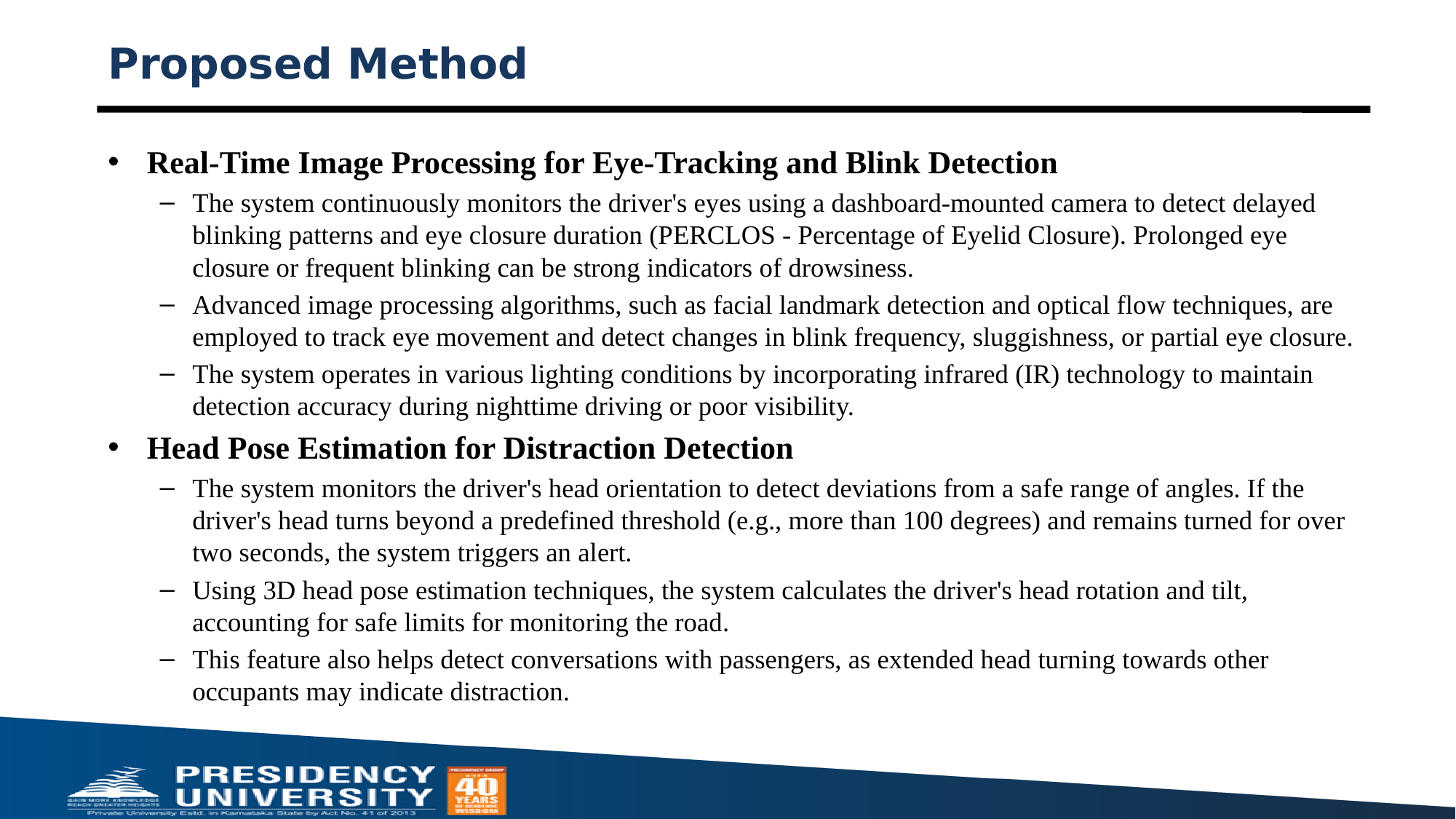

# Proposed Method
Real-Time Image Processing for Eye-Tracking and Blink Detection
The system continuously monitors the driver's eyes using a dashboard-mounted camera to detect delayed blinking patterns and eye closure duration (PERCLOS - Percentage of Eyelid Closure). Prolonged eye closure or frequent blinking can be strong indicators of drowsiness.
Advanced image processing algorithms, such as facial landmark detection and optical flow techniques, are employed to track eye movement and detect changes in blink frequency, sluggishness, or partial eye closure.
The system operates in various lighting conditions by incorporating infrared (IR) technology to maintain detection accuracy during nighttime driving or poor visibility.
Head Pose Estimation for Distraction Detection
The system monitors the driver's head orientation to detect deviations from a safe range of angles. If the driver's head turns beyond a predefined threshold (e.g., more than 100 degrees) and remains turned for over two seconds, the system triggers an alert.
Using 3D head pose estimation techniques, the system calculates the driver's head rotation and tilt, accounting for safe limits for monitoring the road.
This feature also helps detect conversations with passengers, as extended head turning towards other occupants may indicate distraction.